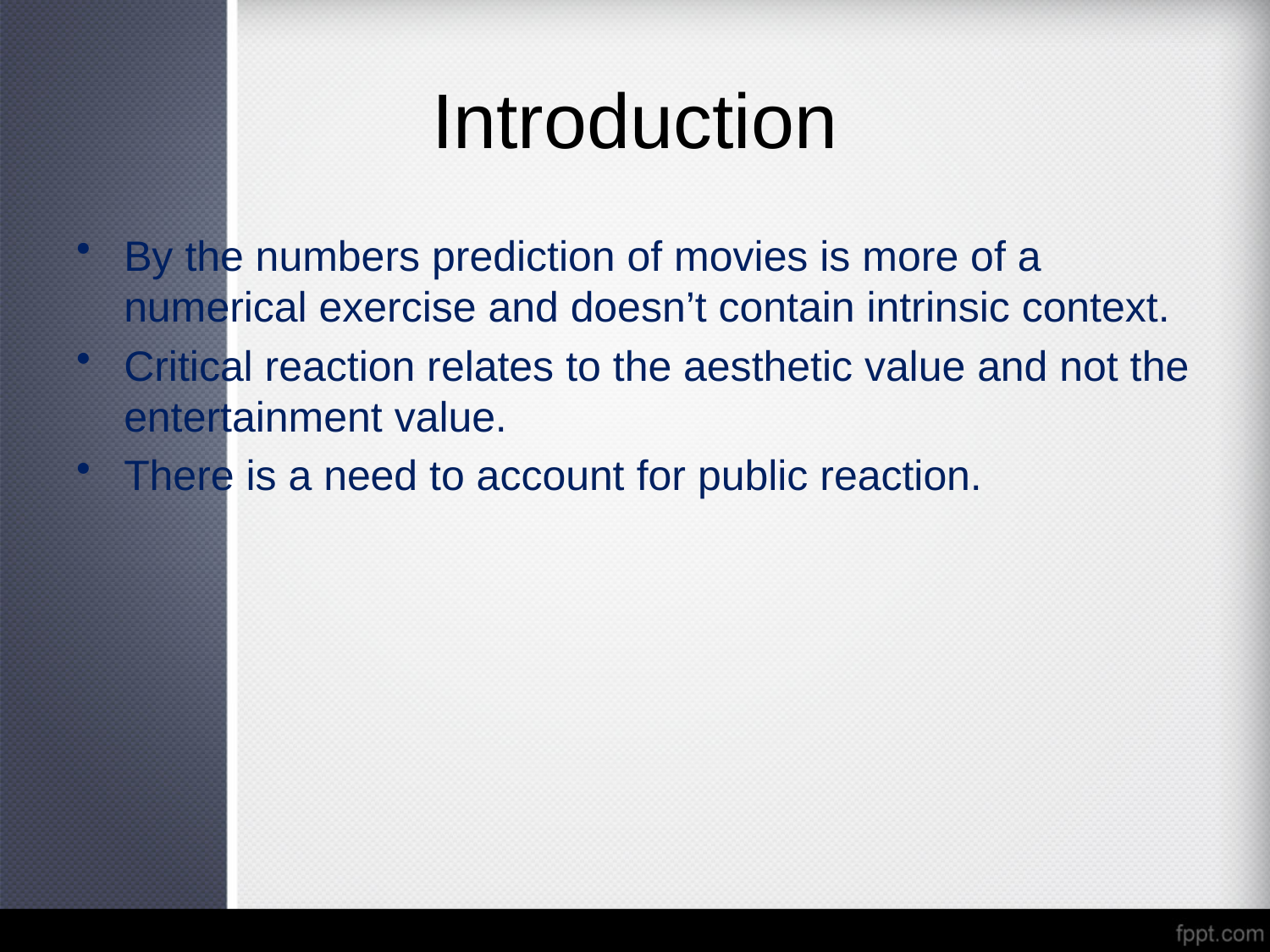

# Introduction
By the numbers prediction of movies is more of a numerical exercise and doesn’t contain intrinsic context.
Critical reaction relates to the aesthetic value and not the entertainment value.
There is a need to account for public reaction.